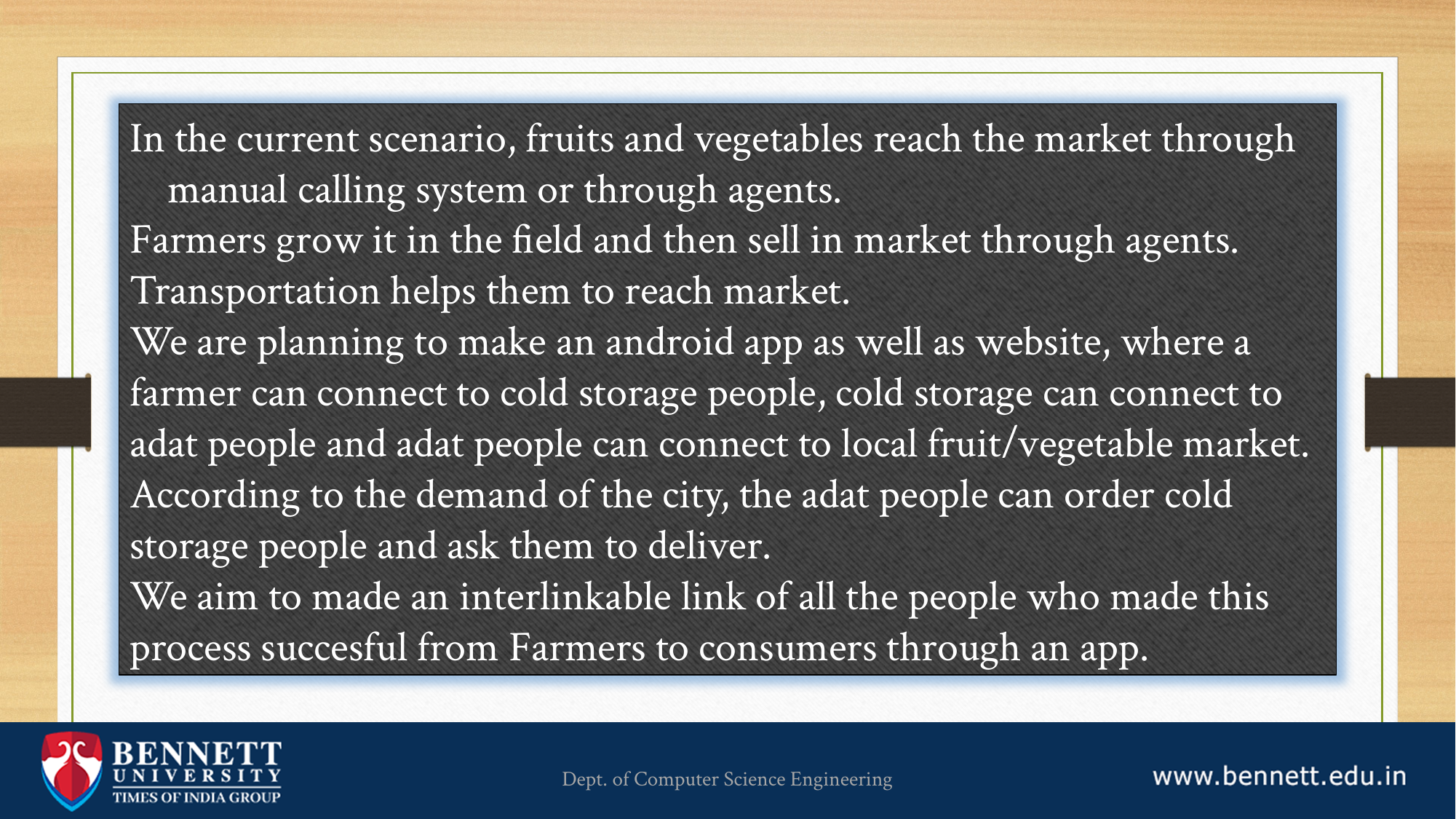

In the current scenario, fruits and vegetables reach the market through       manual calling system or through agents.
Farmers grow it in the field and then sell in market through agents. Transportation helps them to reach market.
We are planning to make an android app as well as website, where a farmer can connect to cold storage people, cold storage can connect to adat people and adat people can connect to local fruit/vegetable market.
According to the demand of the city, the adat people can order cold storage people and ask them to deliver.
We aim to made an interlinkable link of all the people who made this process succesful from Farmers to consumers through an app.